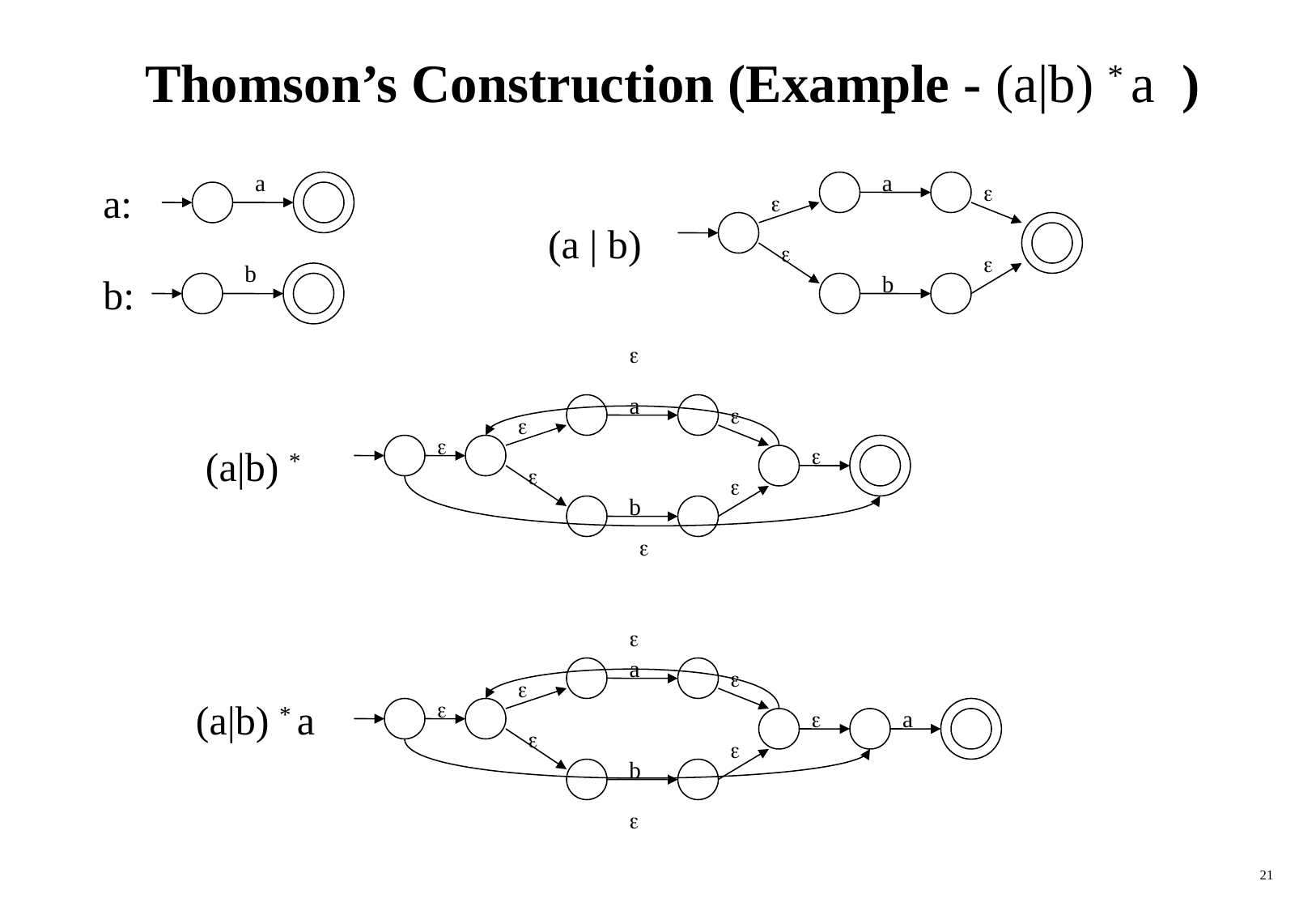

# Thomson’s Construction (Example - (a|b) * a  )
a
a:

a

ε
ε

ε

ε
b

(a | b)
b
b:

ε
a

ε
ε

ε

ε

ε

ε

b

(a|b) *
ε
ε
a

ε
ε

ε

ε
a

ε

ε

b

ε
(a|b) * a
21